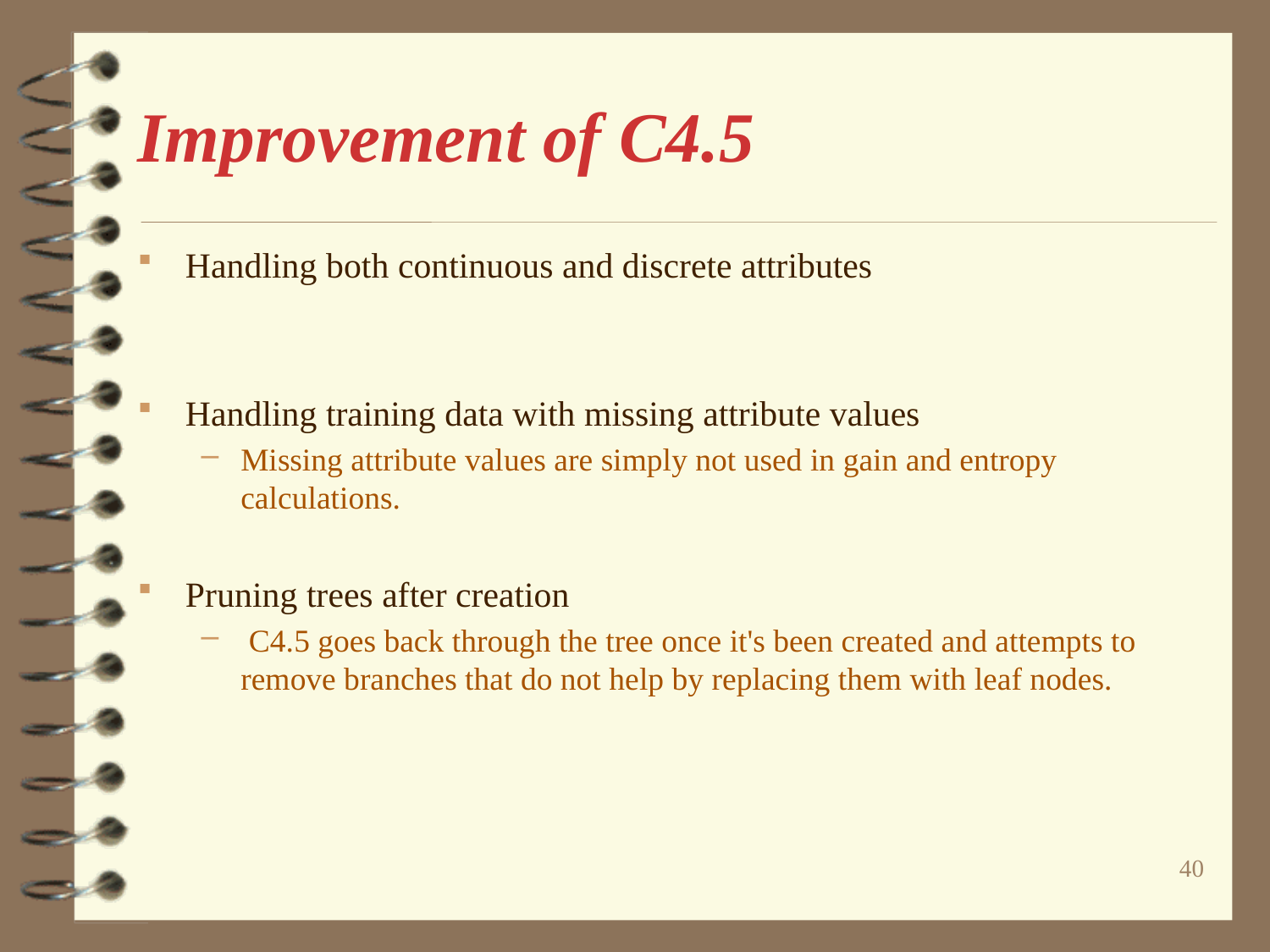

# Improvement of C4.5
Handling both continuous and discrete attributes

Handling training data with missing attribute values
Missing attribute values are simply not used in gain and entropy calculations.

Pruning trees after creation
 C4.5 goes back through the tree once it's been created and attempts to remove branches that do not help by replacing them with leaf nodes.

40